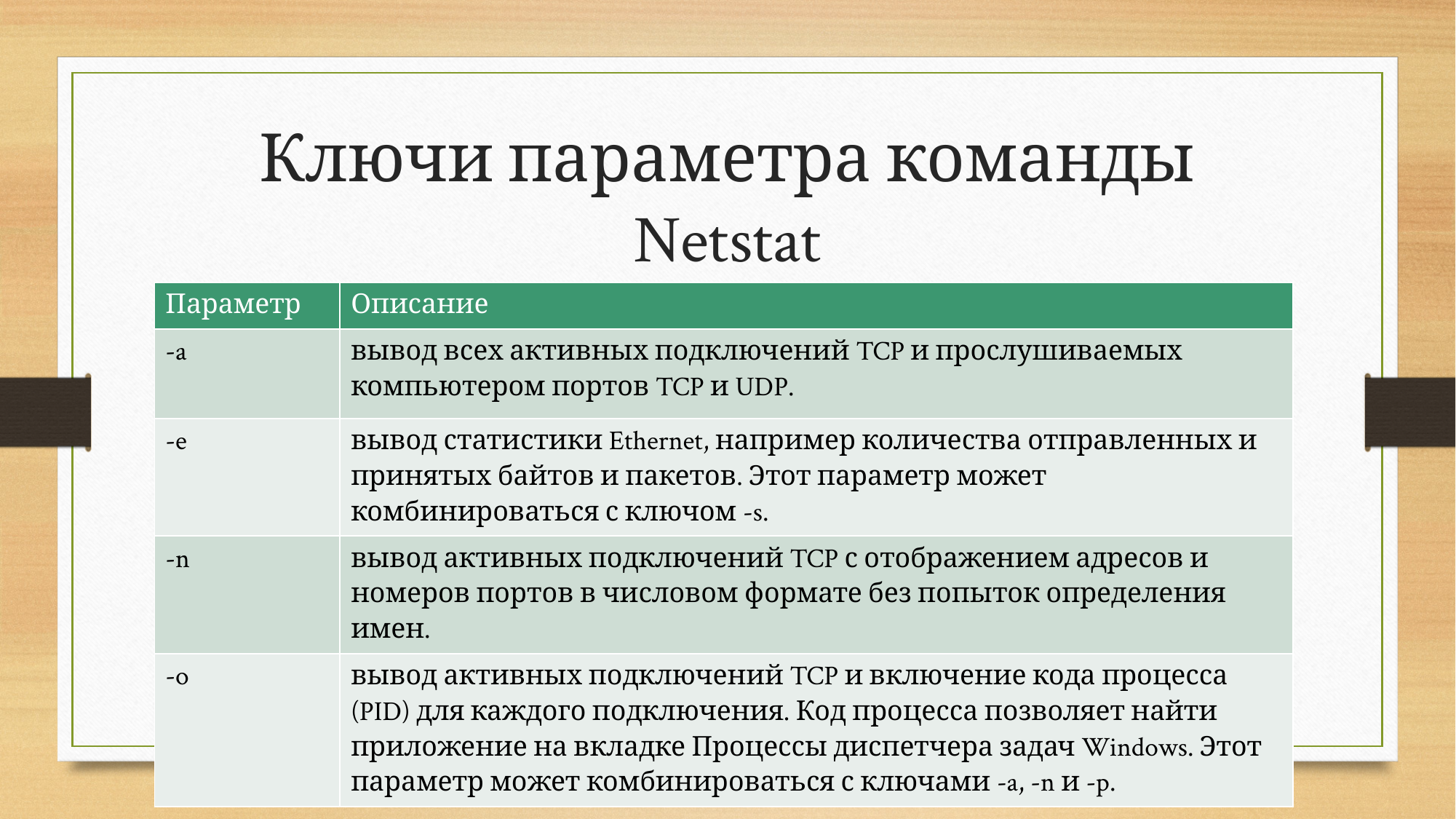

# Ключи параметра команды Netstat
| Параметр | Описание |
| --- | --- |
| -a | вывод всех активных подключений TCP и прослушиваемых компьютером портов TCP и UDP. |
| -e | вывод статистики Ethernet, например количества отправленных и принятых байтов и пакетов. Этот параметр может комбинироваться с ключом -s. |
| -n | вывод активных подключений TCP с отображением адресов и номеров портов в числовом формате без попыток определения имен. |
| -o | вывод активных подключений TCP и включение кода процесса (PID) для каждого подключения. Код процесса позволяет найти приложение на вкладке Процессы диспетчера задач Windows. Этот параметр может комбинироваться с ключами -a, -n и -p. |